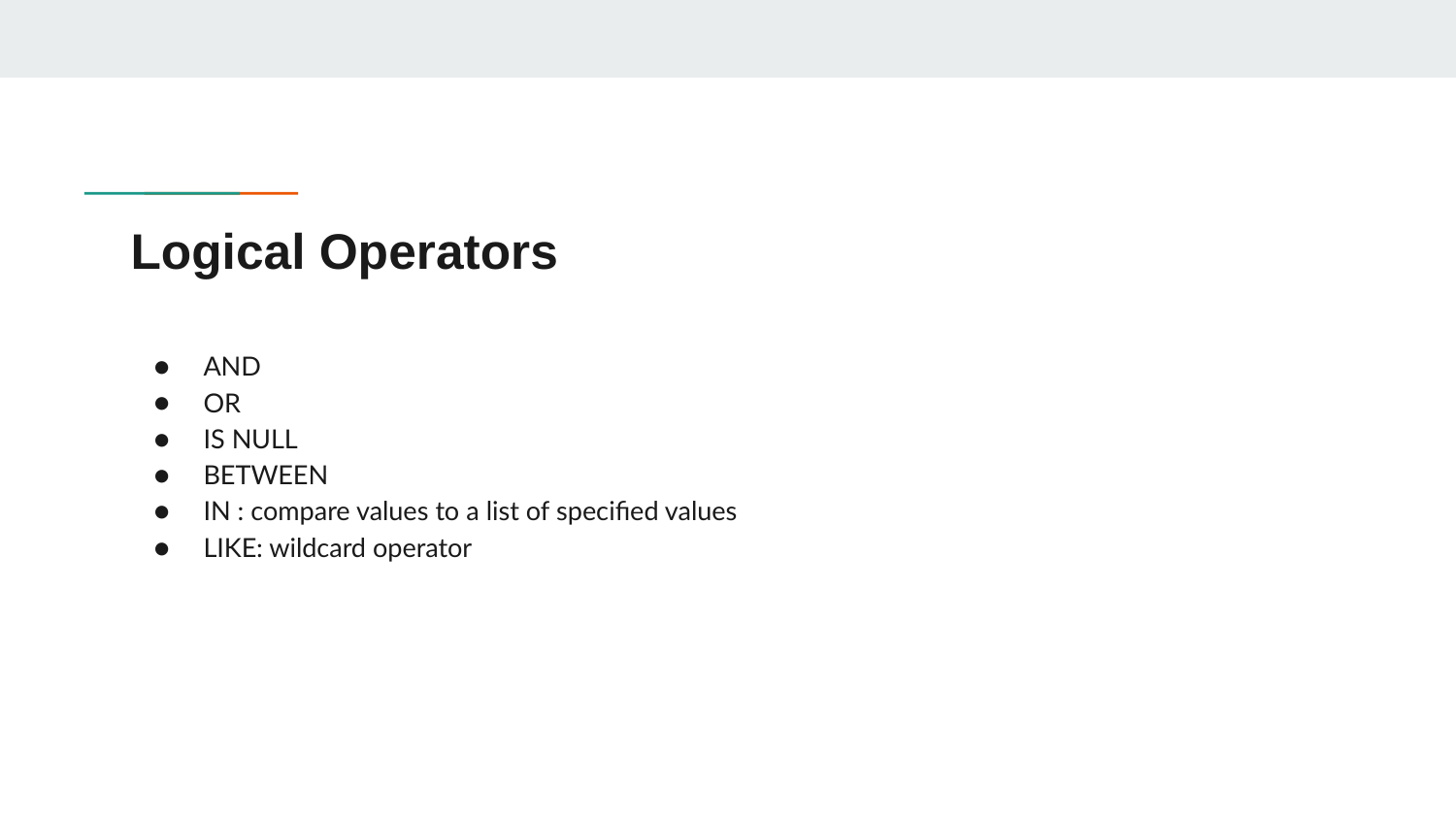

# Logical Operators
AND
OR
IS NULL
BETWEEN
IN : compare values to a list of specified values
LIKE: wildcard operator